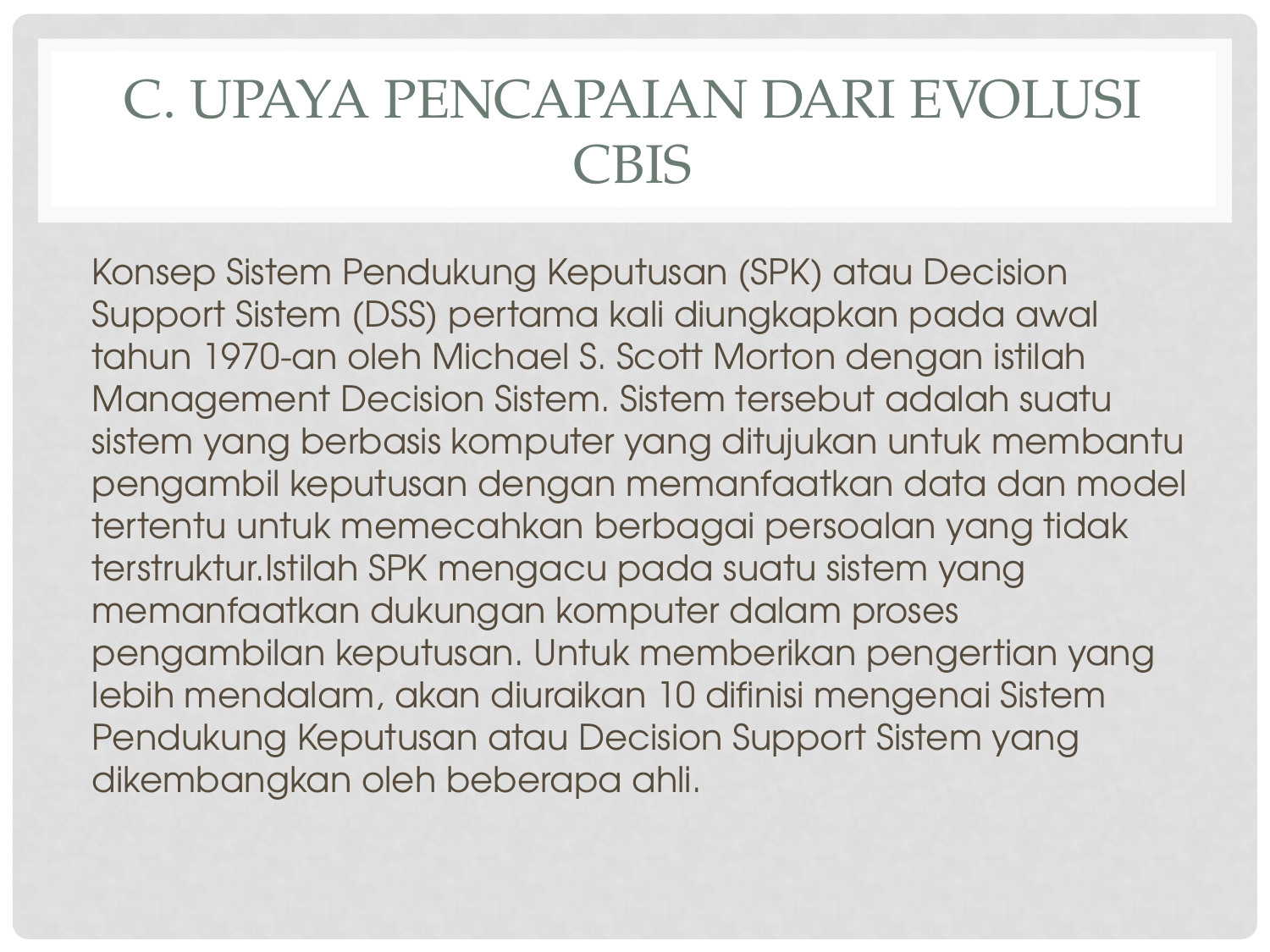

# C. UPAYA PENCAPAIAN DARI EVOLUSI CBIS
Konsep Sistem Pendukung Keputusan (SPK) atau Decision Support Sistem (DSS) pertama kali diungkapkan pada awal tahun 1970-an oleh Michael S. Scott Morton dengan istilah Management Decision Sistem. Sistem tersebut adalah suatu sistem yang berbasis komputer yang ditujukan untuk membantu pengambil keputusan dengan memanfaatkan data dan model tertentu untuk memecahkan berbagai persoalan yang tidak terstruktur.Istilah SPK mengacu pada suatu sistem yang memanfaatkan dukungan komputer dalam proses pengambilan keputusan. Untuk memberikan pengertian yang lebih mendalam, akan diuraikan 10 difinisi mengenai Sistem Pendukung Keputusan atau Decision Support Sistem yang dikembangkan oleh beberapa ahli.